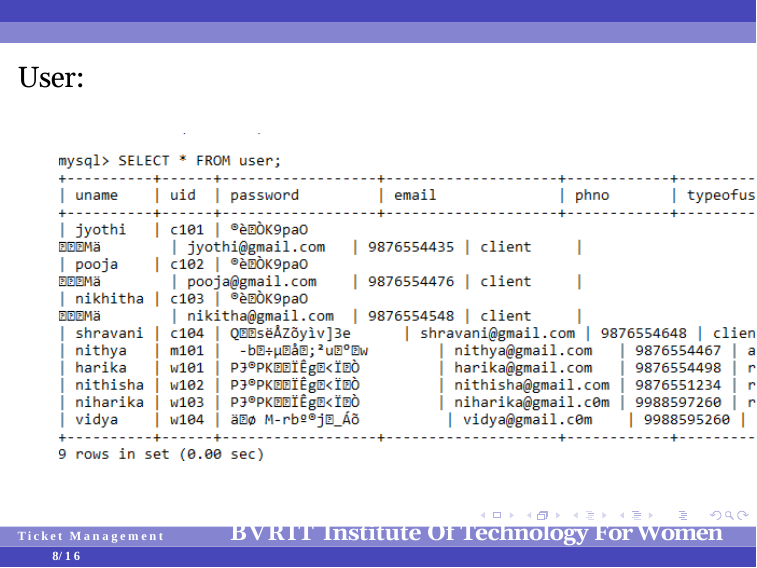

User:

BVRIT Institute Of Technology For Women

Ticket Management
8/16